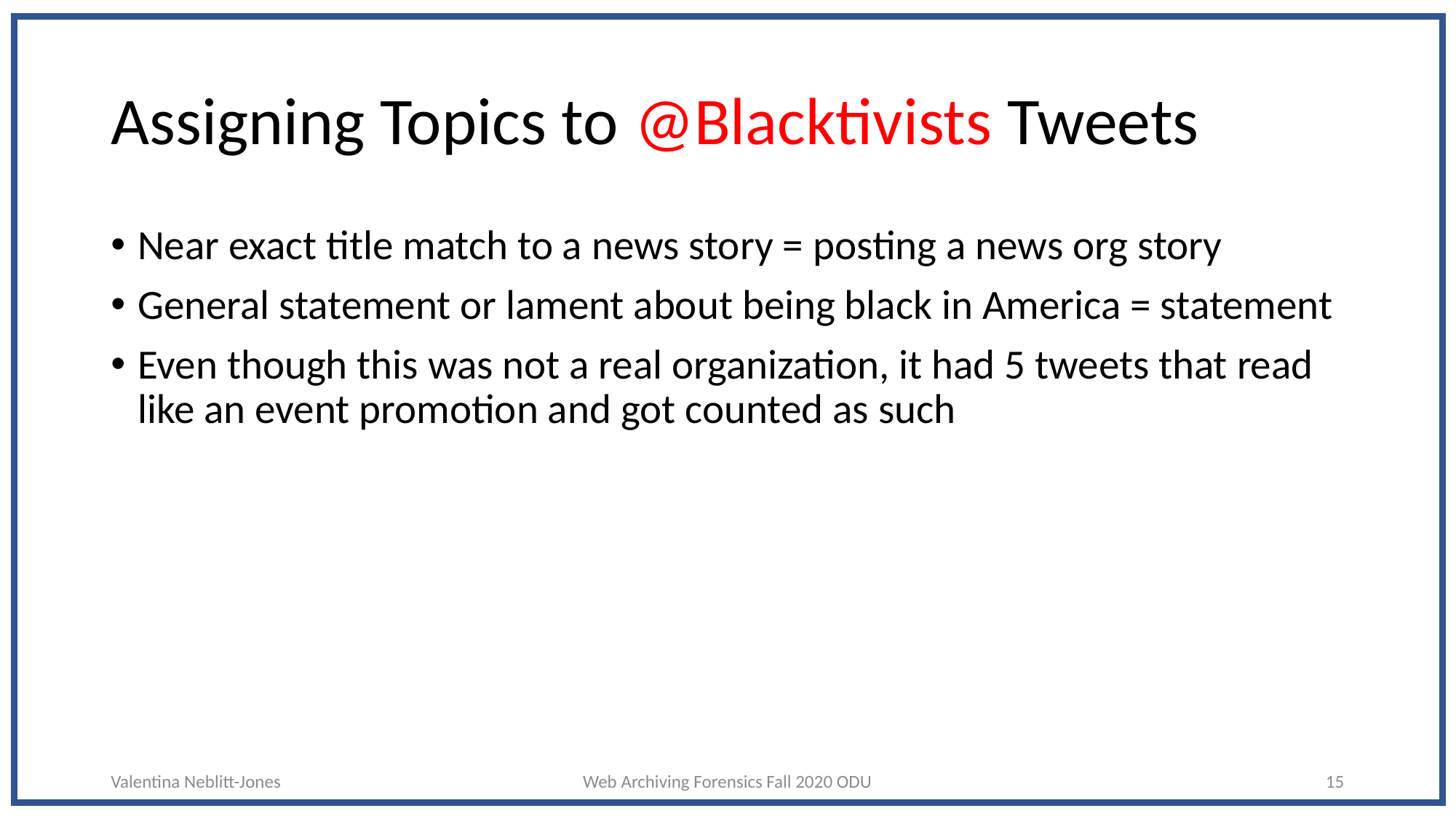

# Assigning Topics to @Blacktivists Tweets
Near exact title match to a news story = posting a news org story
General statement or lament about being black in America = statement
Even though this was not a real organization, it had 5 tweets that read like an event promotion and got counted as such

Valentina Neblitt-Jones
Web Archiving Forensics Fall 2020 ODU
15